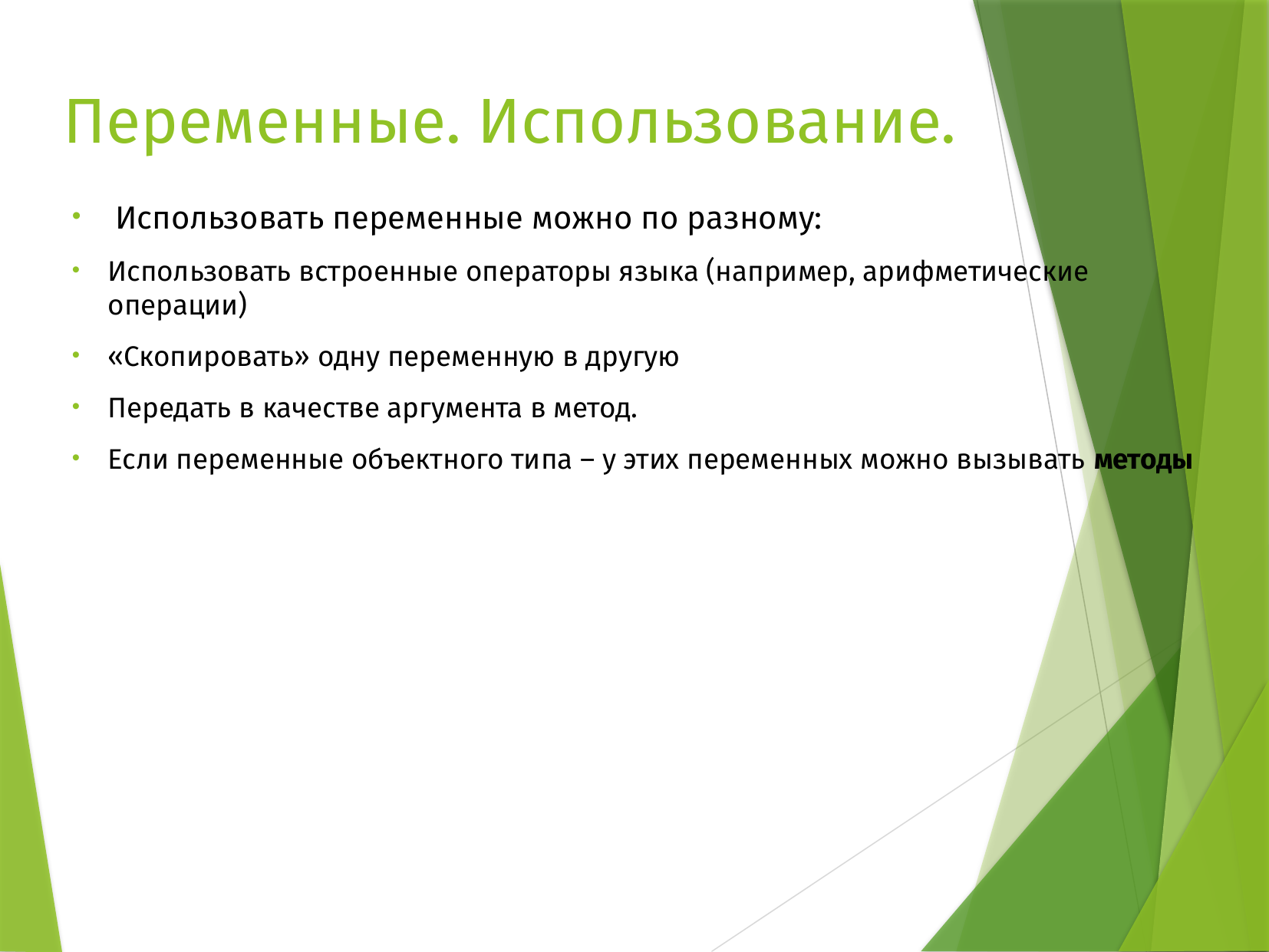

# Переменные. Использование.
Использовать переменные можно по разному:
Использовать встроенные операторы языка (например, арифметические операции)
«Скопировать» одну переменную в другую
Передать в качестве аргумента в метод.
Если переменные объектного типа – у этих переменных можно вызывать методы